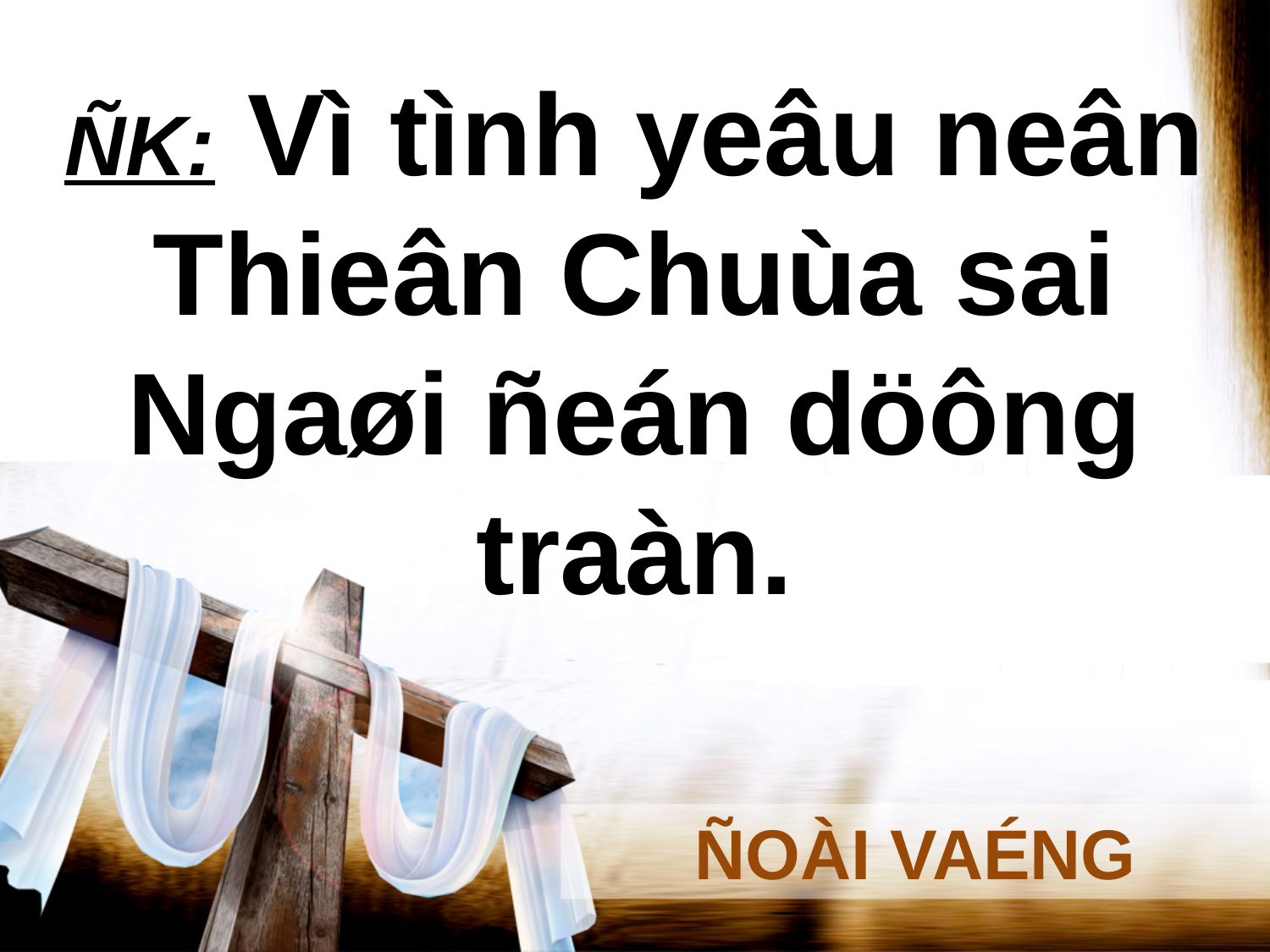

ÑK: Vì tình yeâu neân Thieân Chuùa sai Ngaøi ñeán döông traàn.
ÑOÀI VAÉNG